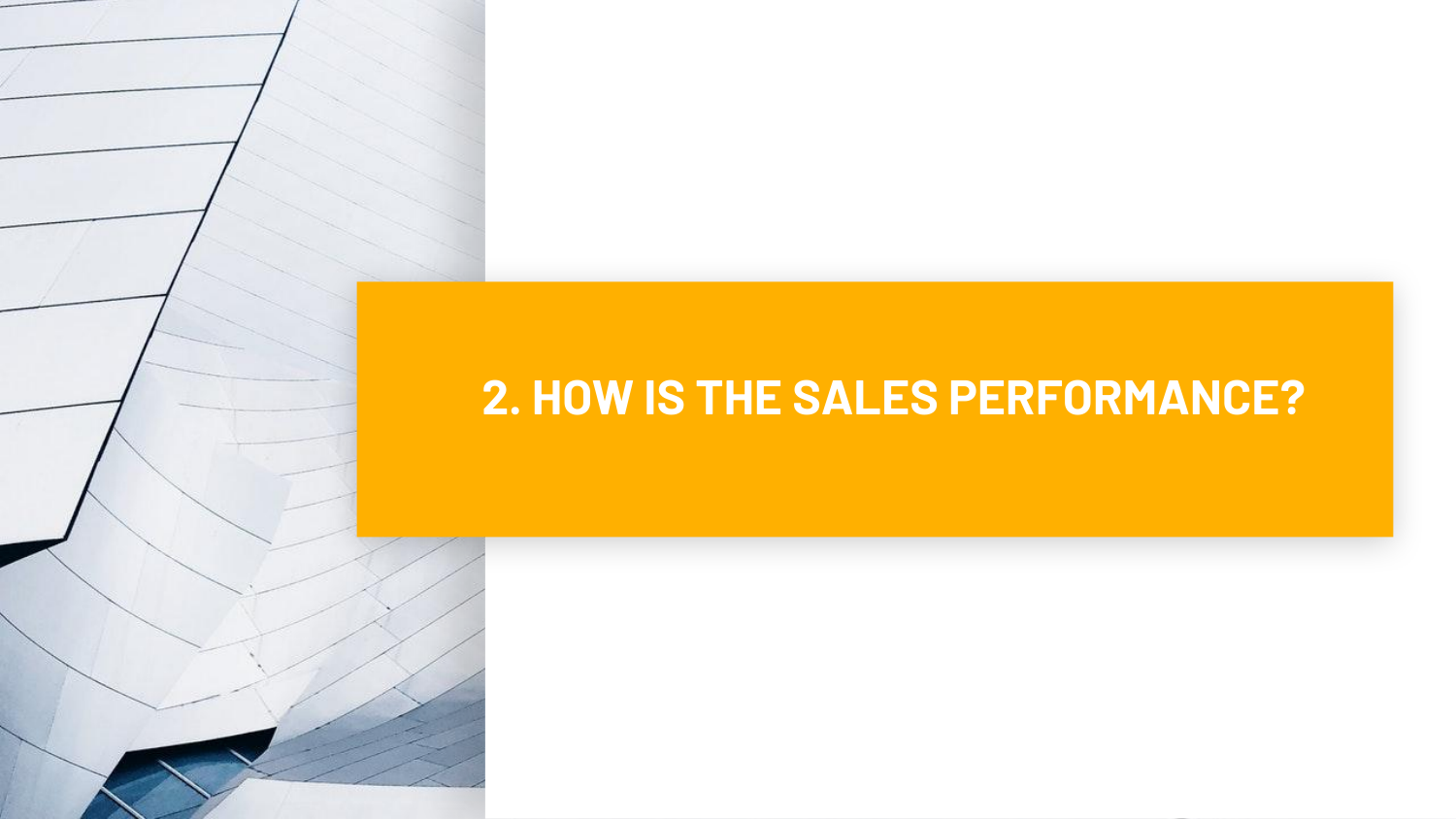

# 2. HOW IS THE SALES PERFORMANCE?